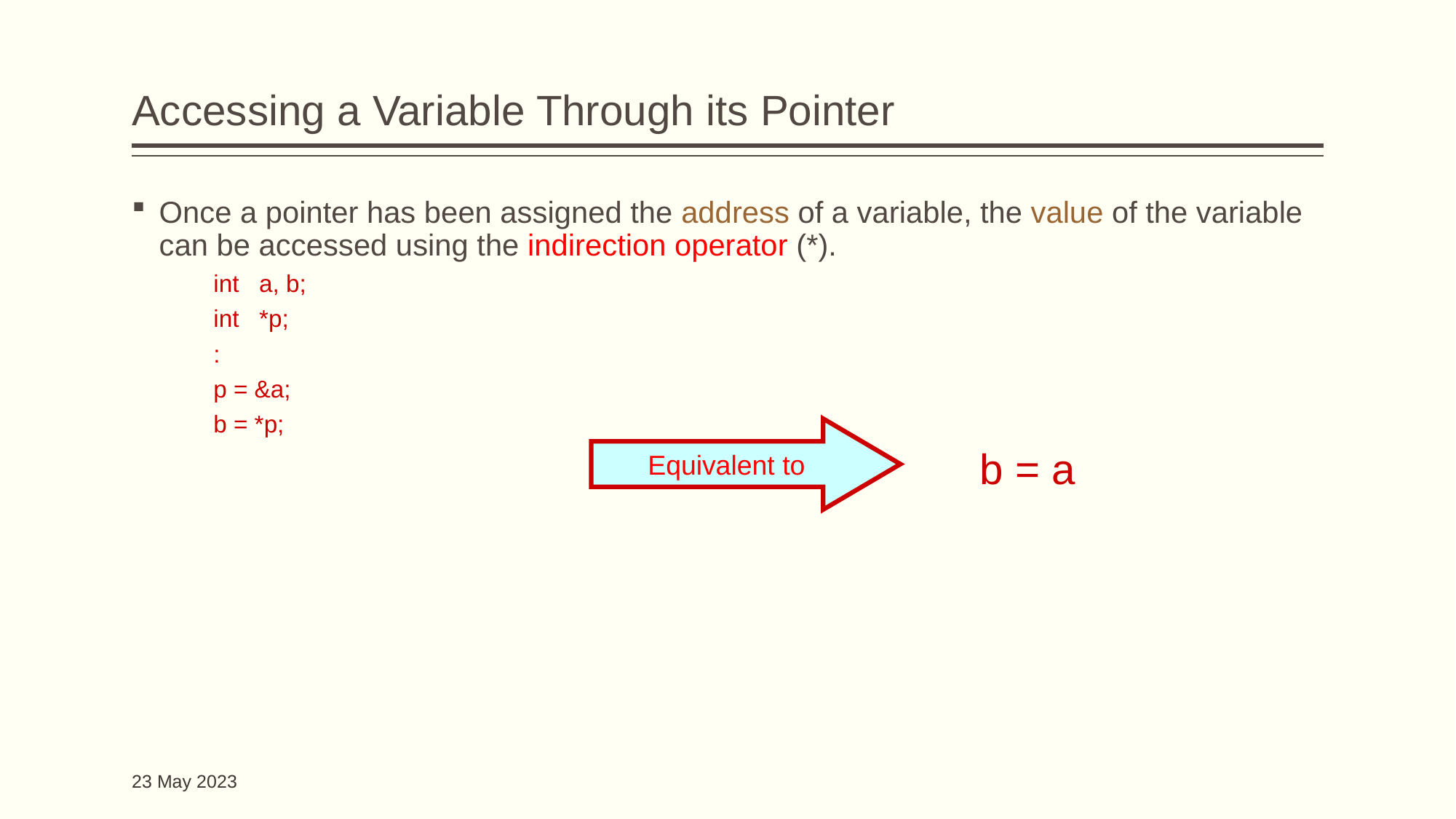

# Accessing a Variable Through its Pointer
Once a pointer has been assigned the address of a variable, the value of the variable can be accessed using the indirection operator (*).
    int   a, b;
    int   *p;
    :
    p = &a;
    b = *p;
Equivalent to
b = a
23 May 2023